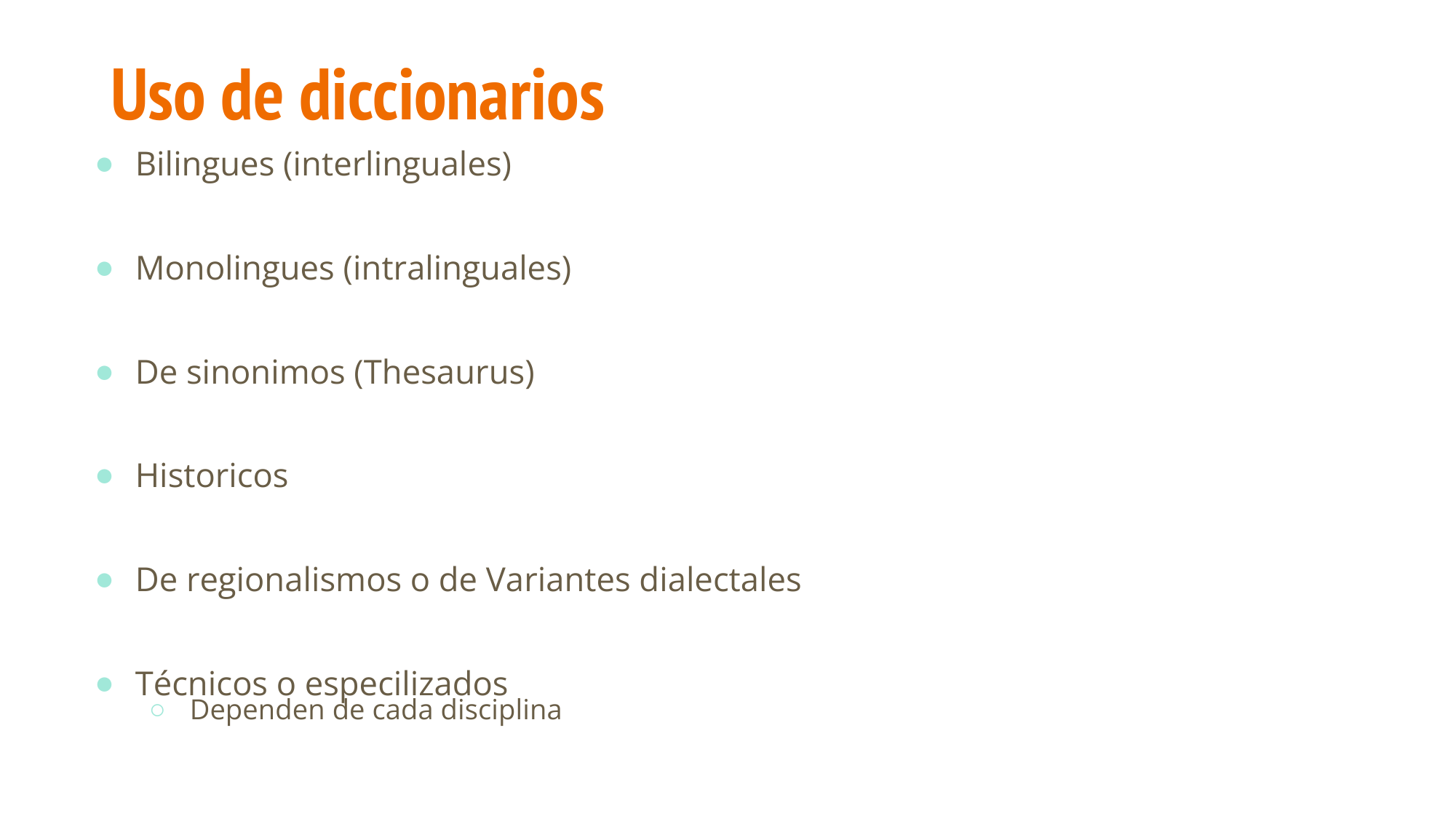

# Uso de diccionarios
Bilingues (interlinguales)

Monolingues (intralinguales)

De sinonimos (Thesaurus)

Historicos

De regionalismos o de Variantes dialectales

Técnicos o especilizados
Dependen de cada disciplina